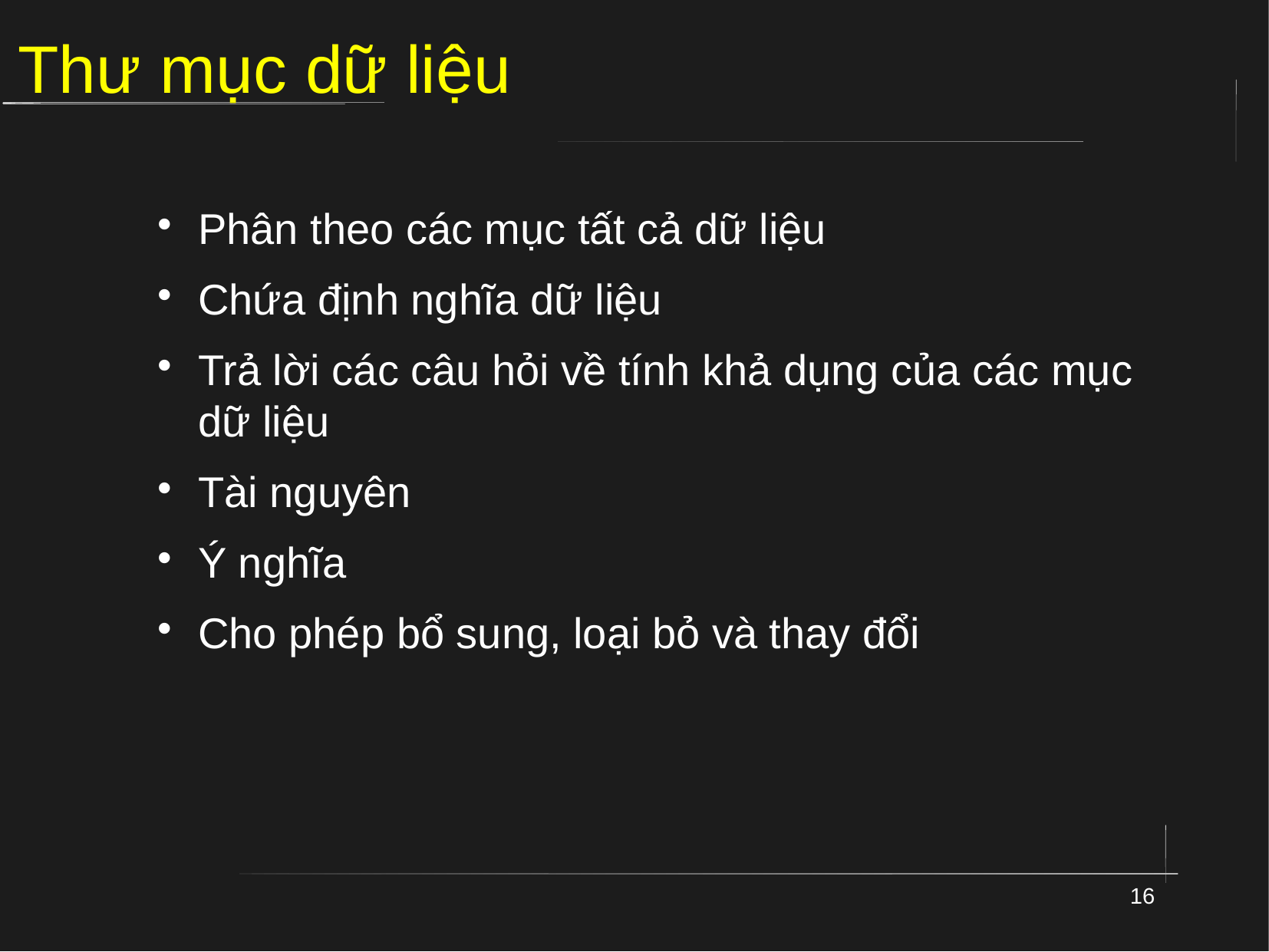

# Thư mục dữ liệu
Phân theo các mục tất cả dữ liệu
Chứa định nghĩa dữ liệu
Trả lời các câu hỏi về tính khả dụng của các mục dữ liệu
Tài nguyên
Ý nghĩa
Cho phép bổ sung, loại bỏ và thay đổi
16